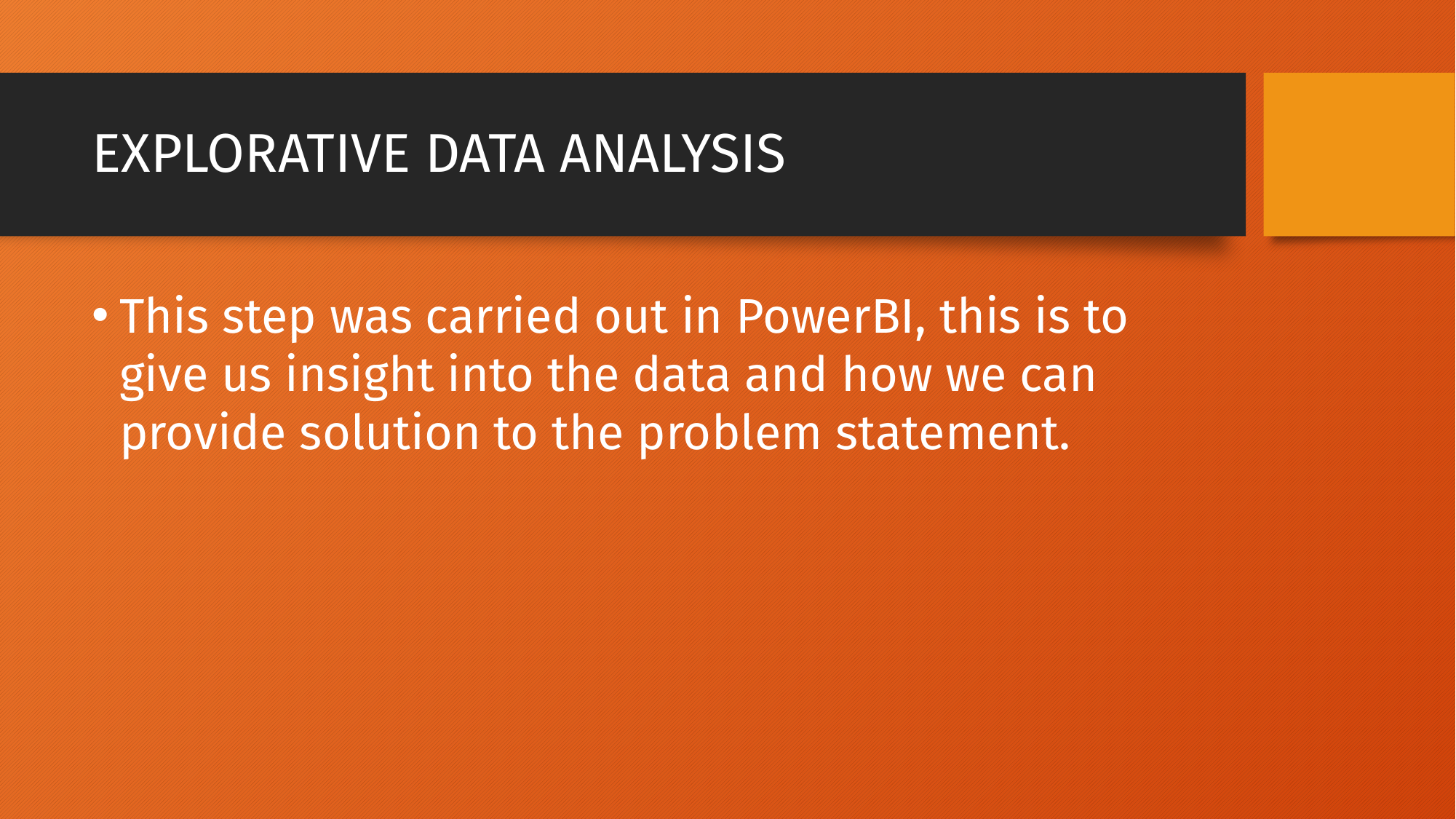

# EXPLORATIVE DATA ANALYSIS
This step was carried out in PowerBI, this is to give us insight into the data and how we can provide solution to the problem statement.